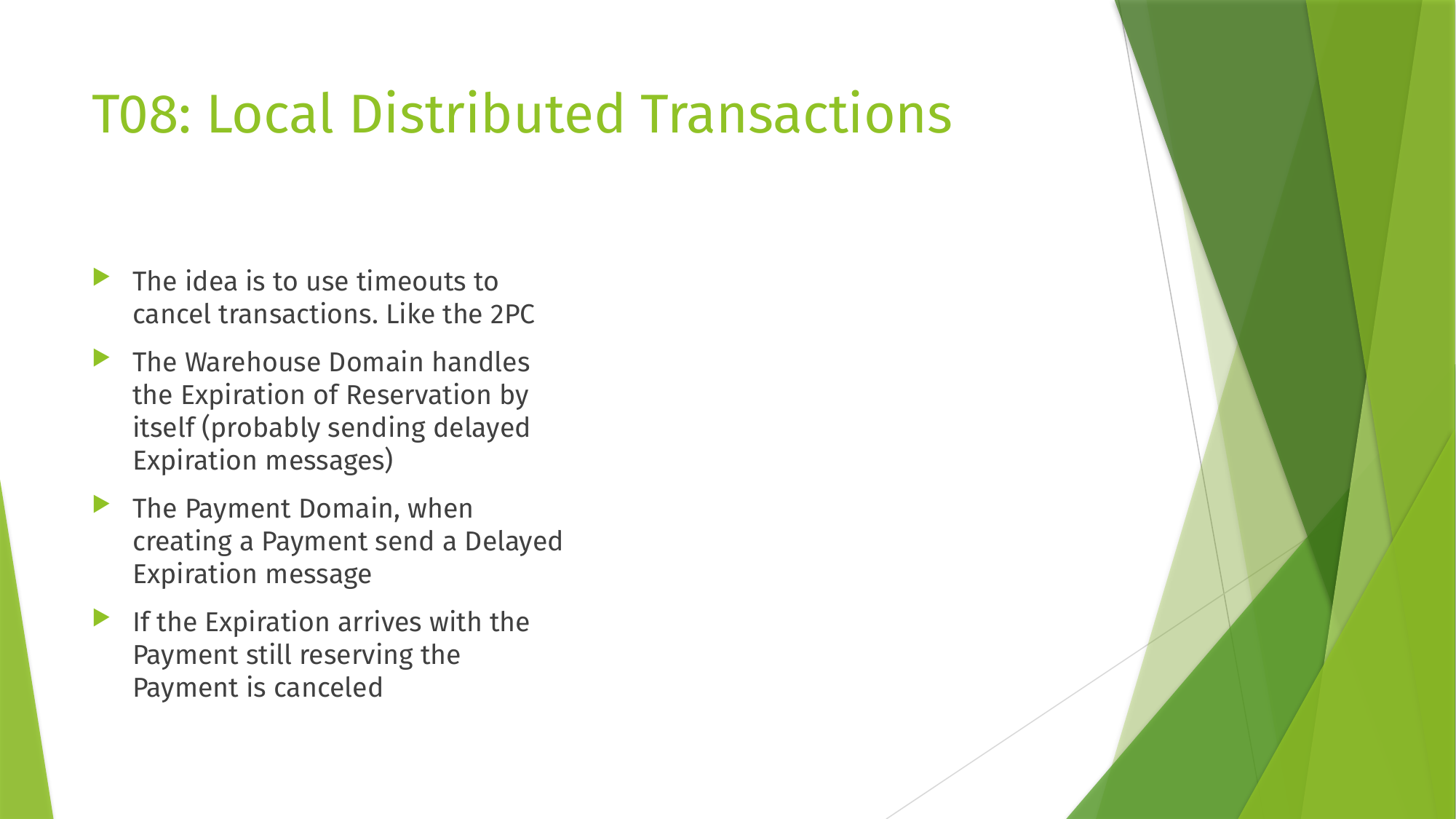

# T08: Local Distributed Transactions
The idea is to use timeouts to cancel transactions. Like the 2PC
The Warehouse Domain handles the Expiration of Reservation by itself (probably sending delayed Expiration messages)
The Payment Domain, when creating a Payment send a Delayed Expiration message
If the Expiration arrives with the Payment still reserving the Payment is canceled